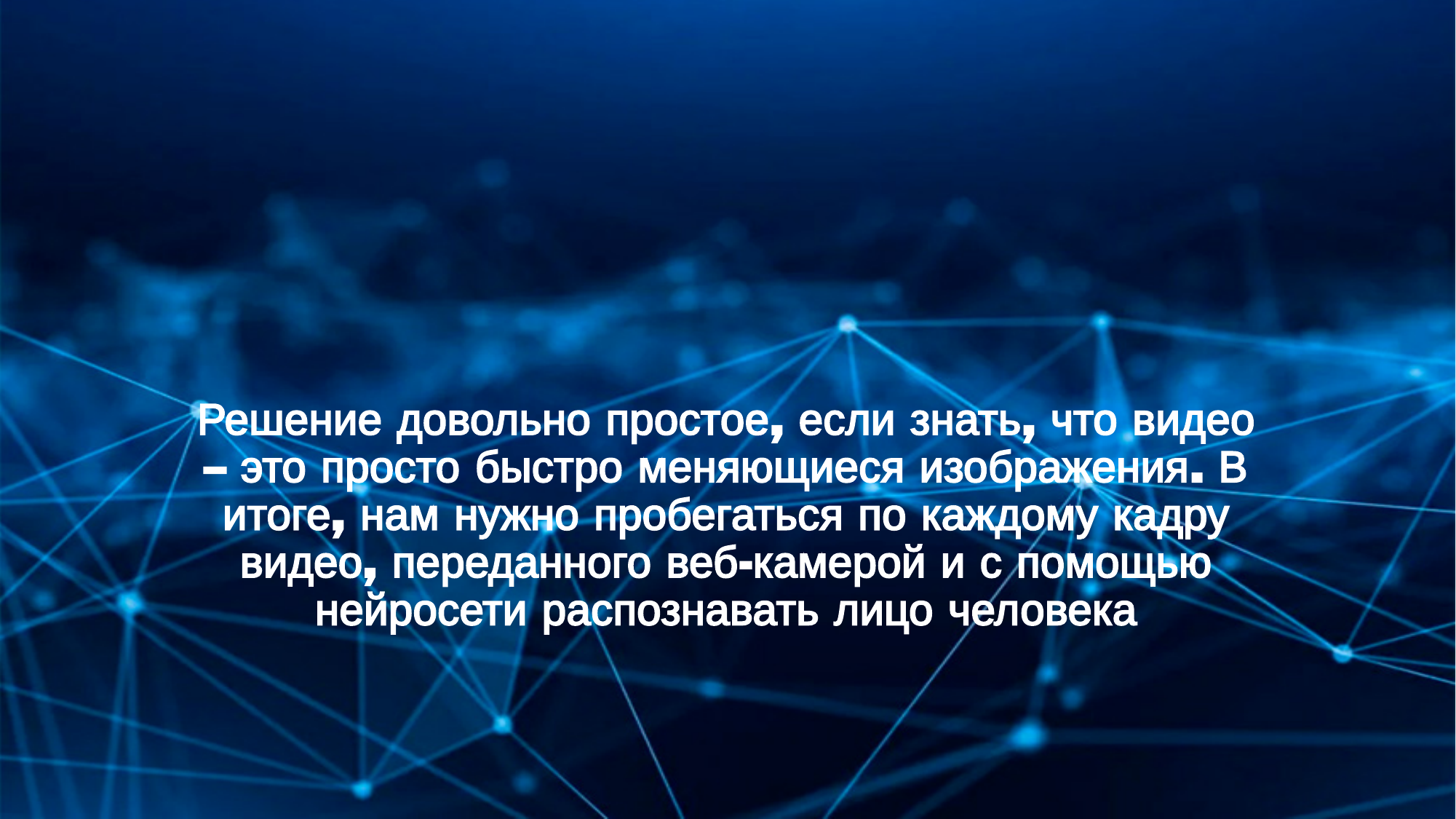

# Решение довольно простое, если знать, что видео – это просто быстро меняющиеся изображения. В итоге, нам нужно пробегаться по каждому кадру видео, переданного веб-камерой и с помощью нейросети распознавать лицо человека